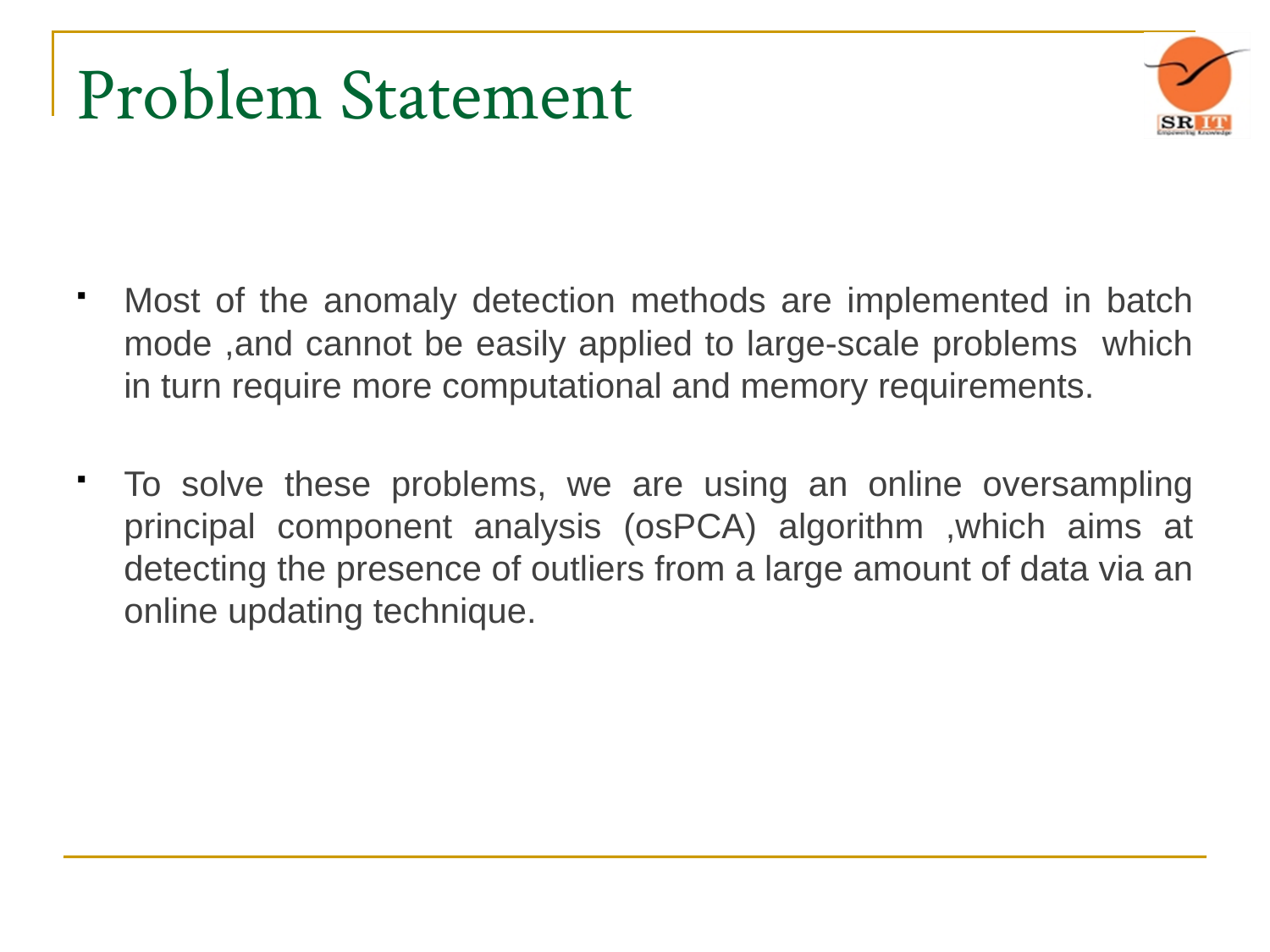

# Problem Statement

Most of the anomaly detection methods are implemented in batch mode ,and cannot be easily applied to large-scale problems  which in turn require more computational and memory requirements.

To solve these problems, we are using an online oversampling principal component analysis (osPCA) algorithm ,which aims at detecting the presence of outliers from a large amount of data via an online updating technique.